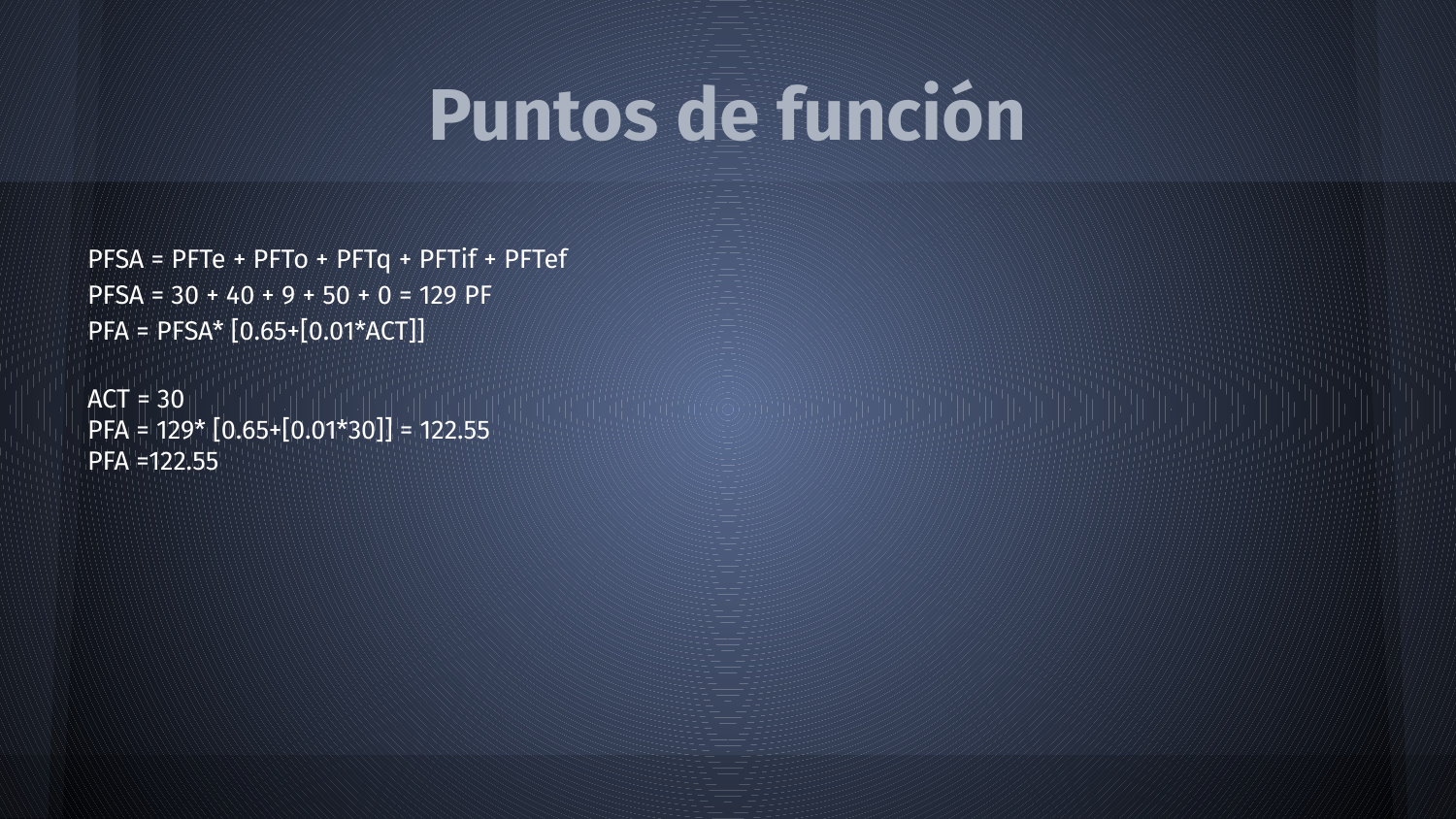

# Puntos de función

PFSA = PFTe + PFTo + PFTq + PFTif + PFTef
PFSA = 30 + 40 + 9 + 50 + 0 = 129 PF
PFA = PFSA* [0.65+[0.01*ACT]]

ACT = 30
PFA = 129* [0.65+[0.01*30]] = 122.55
PFA =122.55